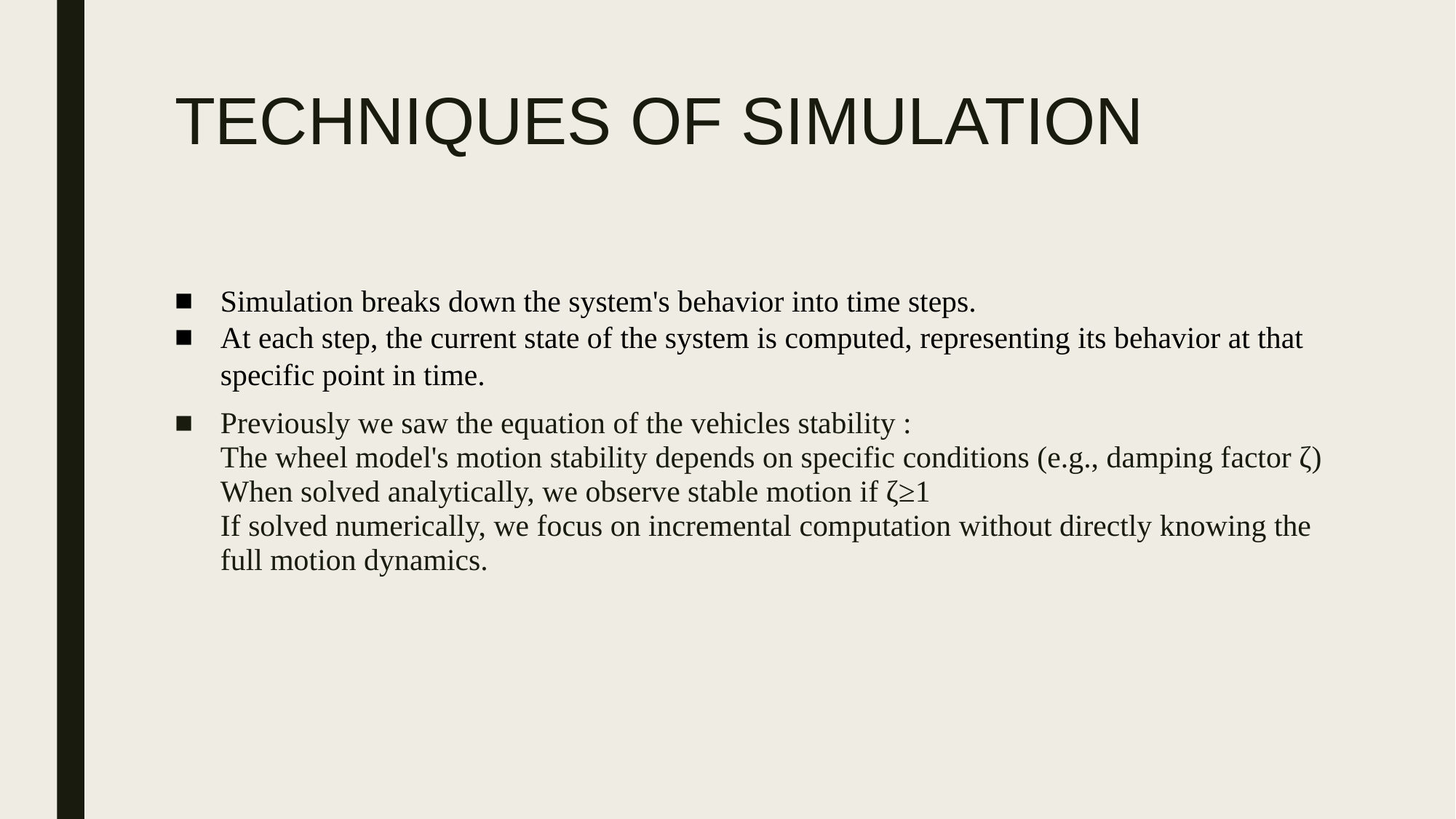

# TECHNIQUES OF SIMULATION
Simulation breaks down the system's behavior into time steps.
At each step, the current state of the system is computed, representing its behavior at that specific point in time.
Previously we saw the equation of the vehicles stability :
The wheel model's motion stability depends on specific conditions (e.g., damping factor ζ)
When solved analytically, we observe stable motion if ζ≥1
If solved numerically, we focus on incremental computation without directly knowing the full motion dynamics.